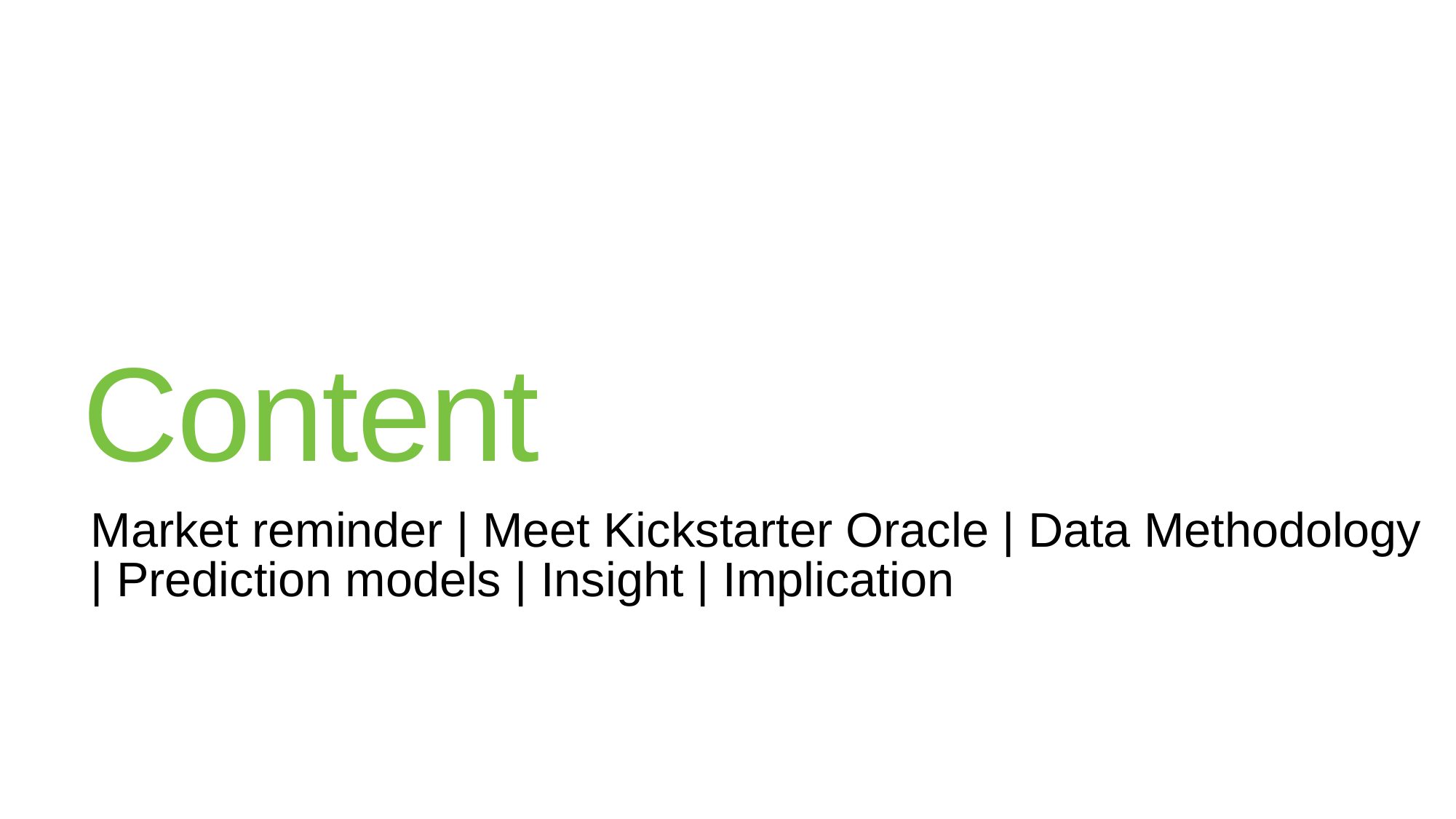

# Content
Market reminder | Meet Kickstarter Oracle | Data Methodology | Prediction models | Insight | Implication